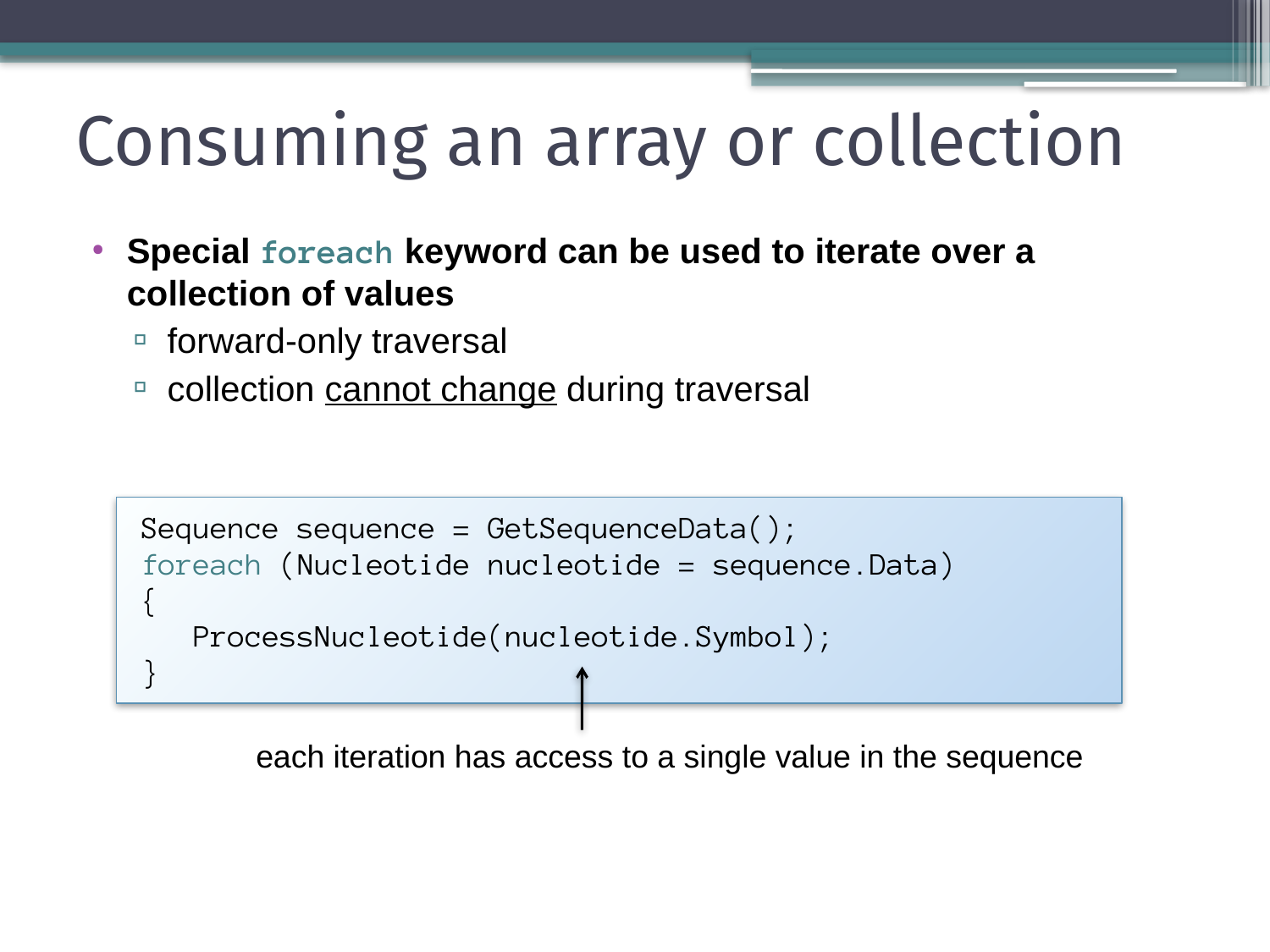

# Consuming an array or collection
Special foreach keyword can be used to iterate over a collection of values
forward-only traversal
collection cannot change during traversal
Sequence sequence = GetSequenceData();
foreach (Nucleotide nucleotide = sequence.Data)
{
   ProcessNucleotide(nucleotide.Symbol);
}
each iteration has access to a single value in the sequence